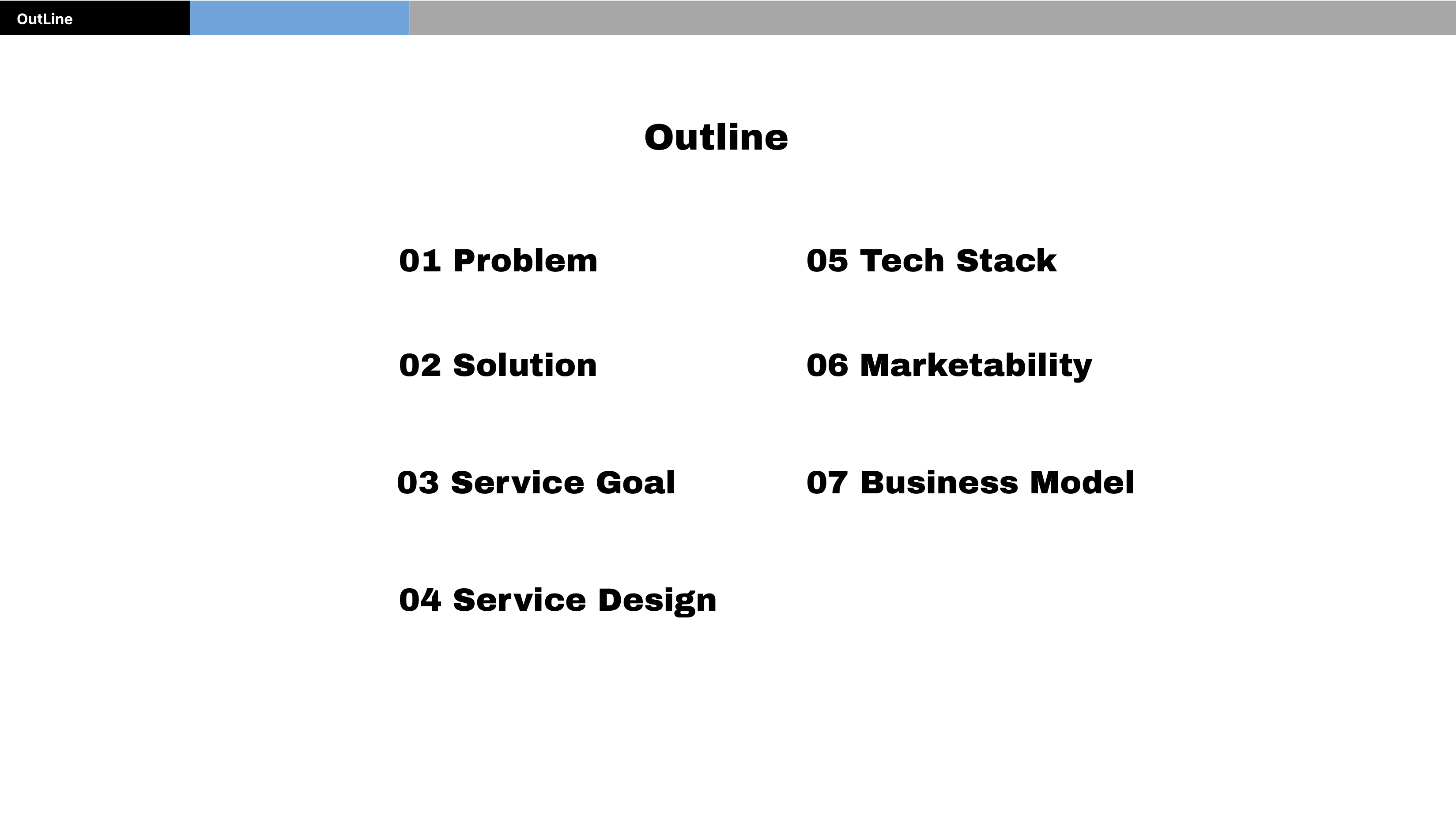

Outline
01 Problem
05 Tech Stack
02 Solution
06 Marketability
03 Service Goal
07 Business Model
04 Service Design